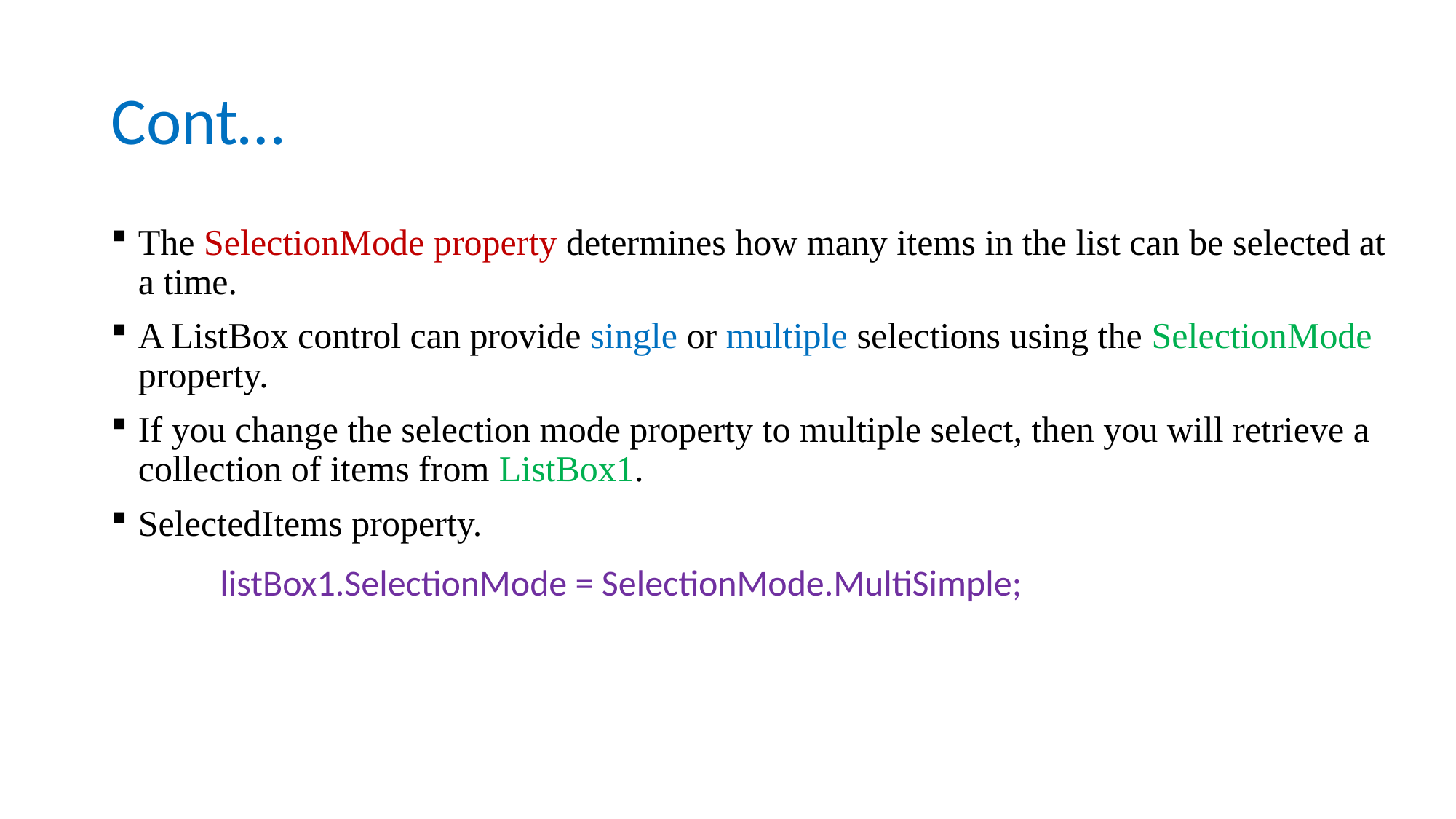

# Cont…
The SelectionMode property determines how many items in the list can be selected at a time.
A ListBox control can provide single or multiple selections using the SelectionMode property.
If you change the selection mode property to multiple select, then you will retrieve a collection of items from ListBox1.
SelectedItems property.
	listBox1.SelectionMode = SelectionMode.MultiSimple;